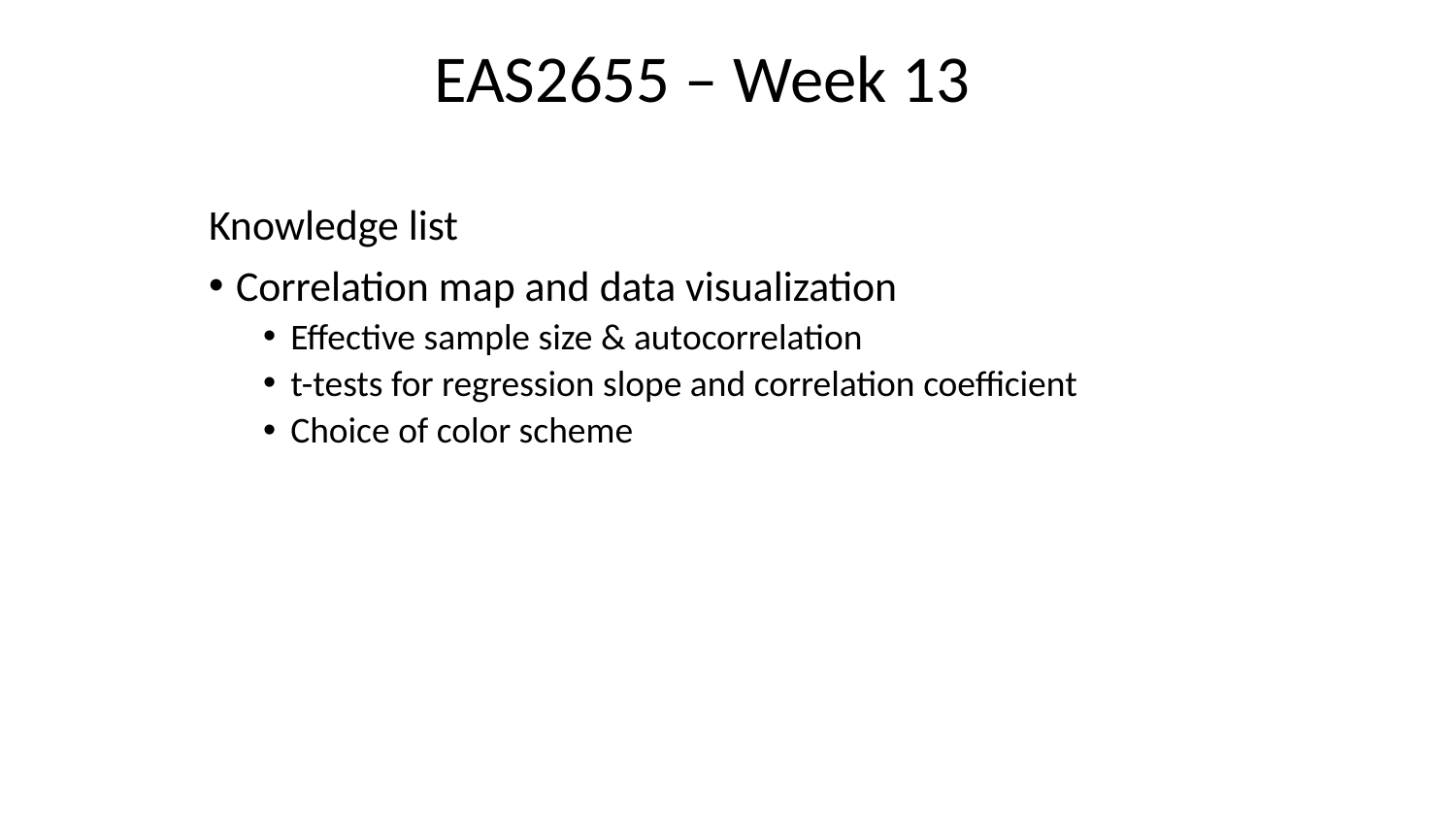

EAS2655 – Week 13
Knowledge list
Correlation map and data visualization
Effective sample size & autocorrelation
t-tests for regression slope and correlation coefficient
Choice of color scheme